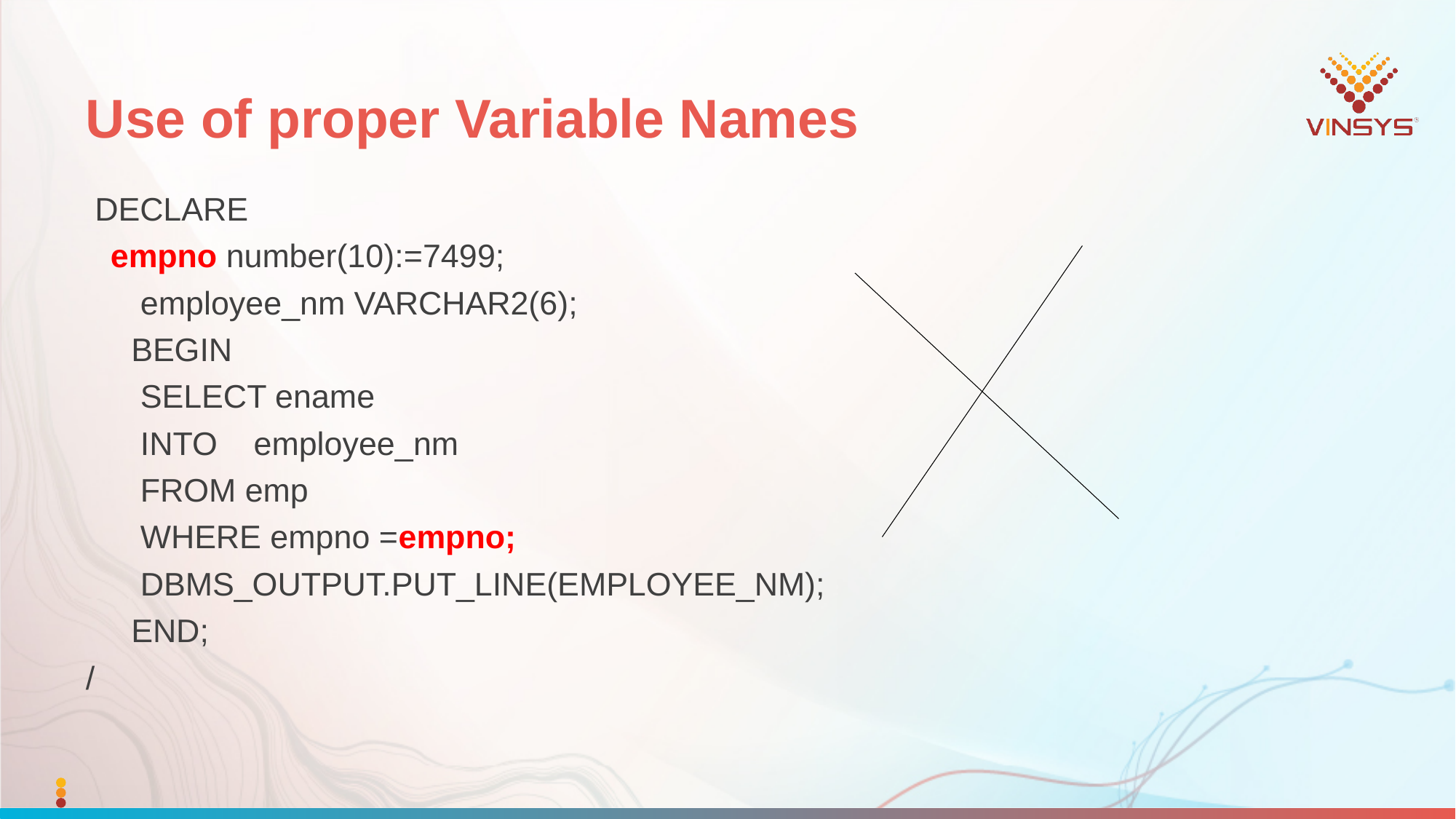

# Use of proper Variable Names
 DECLARE
	empno number(10):=7499;
      employee_nm VARCHAR2(6);
     BEGIN
      SELECT ename
      INTO    employee_nm
      FROM emp
      WHERE empno =empno;
      DBMS_OUTPUT.PUT_LINE(EMPLOYEE_NM);
     END;
/